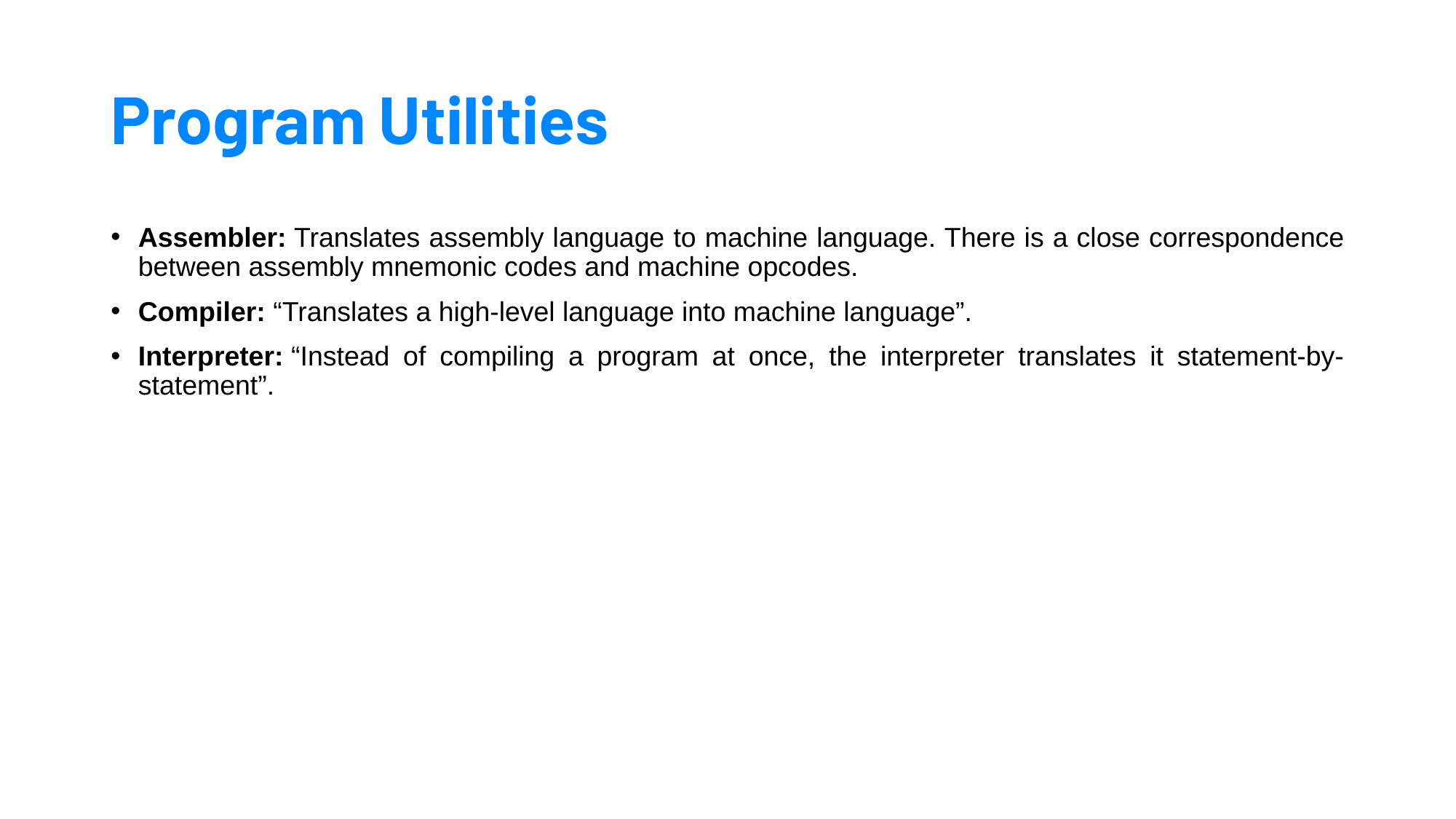

# Program Utilities
Assembler: Translates assembly language to machine language. There is a close correspondence between assembly mnemonic codes and machine opcodes.
Compiler: “Translates a high-level language into machine language”.
Interpreter: “Instead of compiling a program at once, the interpreter translates it statement-by-statement”.